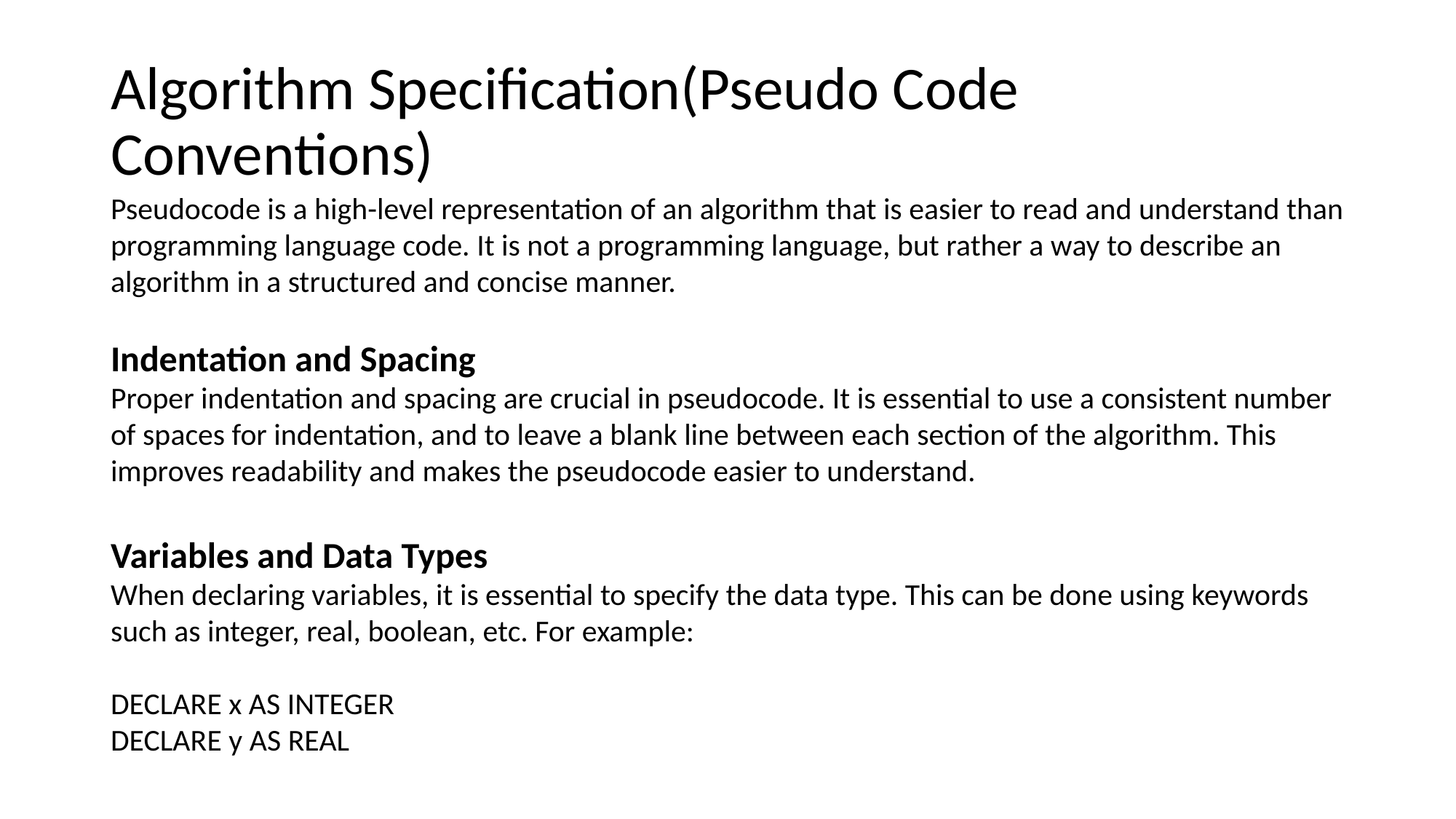

# Algorithm Specification(Pseudo Code Conventions)
Pseudocode is a high-level representation of an algorithm that is easier to read and understand than programming language code. It is not a programming language, but rather a way to describe an algorithm in a structured and concise manner.

Indentation and Spacing
Proper indentation and spacing are crucial in pseudocode. It is essential to use a consistent number of spaces for indentation, and to leave a blank line between each section of the algorithm. This improves readability and makes the pseudocode easier to understand.

Variables and Data Types
When declaring variables, it is essential to specify the data type. This can be done using keywords such as integer, real, boolean, etc. For example:

DECLARE x AS INTEGER
DECLARE y AS REAL